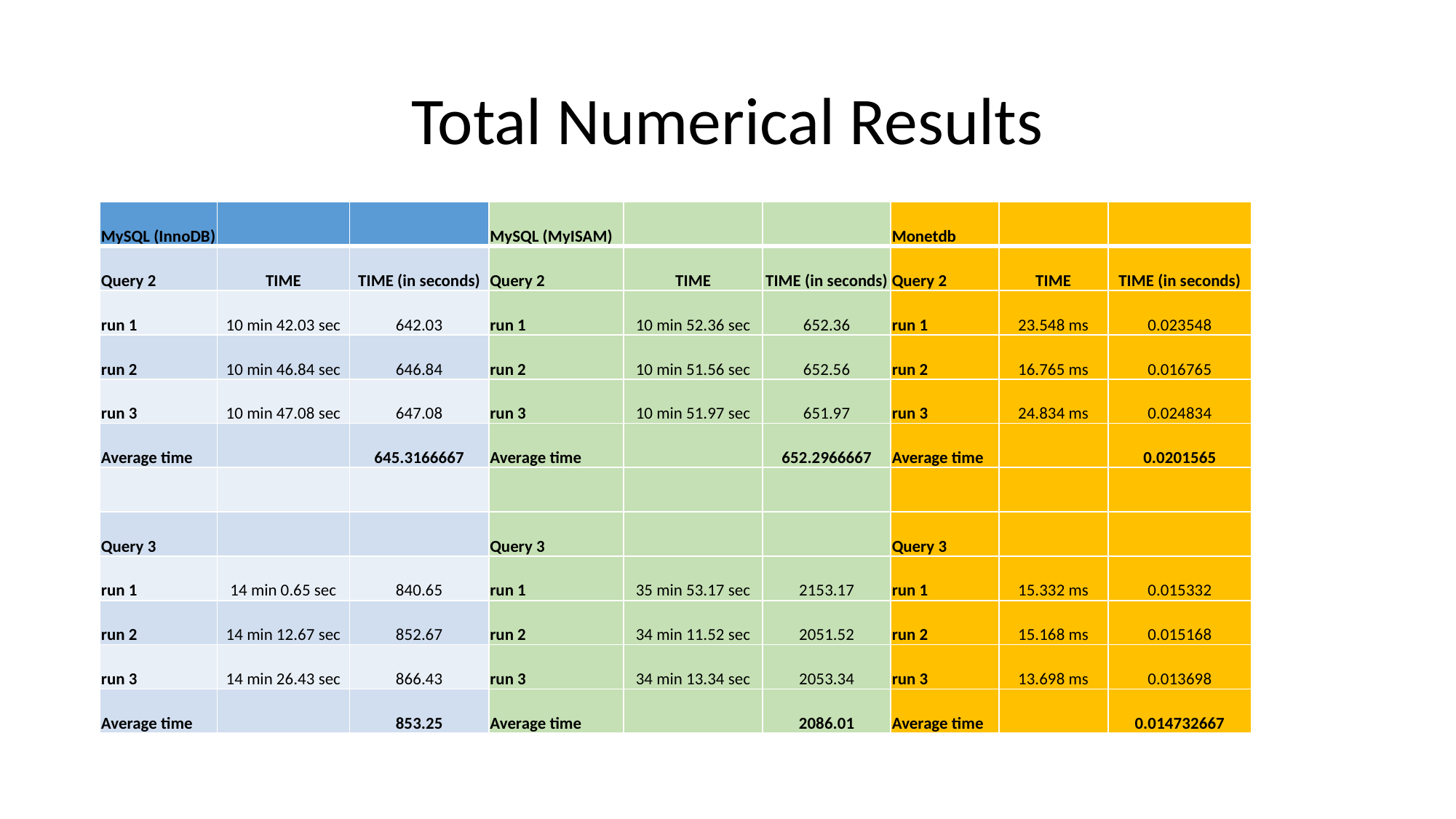

# Total Numerical Results
| MySQL (InnoDB) |  |  | MySQL (MyISAM) |  |  | Monetdb |  |  |
| --- | --- | --- | --- | --- | --- | --- | --- | --- |
| Query 2 | TIME | TIME (in seconds) | Query 2 | TIME | TIME (in seconds) | Query 2 | TIME | TIME (in seconds) |
| run 1 | 10 min 42.03 sec | 642.03 | run 1 | 10 min 52.36 sec | 652.36 | run 1 | 23.548 ms | 0.023548 |
| run 2 | 10 min 46.84 sec | 646.84 | run 2 | 10 min 51.56 sec | 652.56 | run 2 | 16.765 ms | 0.016765 |
| run 3 | 10 min 47.08 sec | 647.08 | run 3 | 10 min 51.97 sec | 651.97 | run 3 | 24.834 ms | 0.024834 |
| Average time |  | 645.3166667 | Average time |  | 652.2966667 | Average time |  | 0.0201565 |
|  |  |  |  |  |  |  |  |  |
| Query 3 |  |  | Query 3 |  |  | Query 3 |  |  |
| run 1 | 14 min 0.65 sec | 840.65 | run 1 | 35 min 53.17 sec | 2153.17 | run 1 | 15.332 ms | 0.015332 |
| run 2 | 14 min 12.67 sec | 852.67 | run 2 | 34 min 11.52 sec | 2051.52 | run 2 | 15.168 ms | 0.015168 |
| run 3 | 14 min 26.43 sec | 866.43 | run 3 | 34 min 13.34 sec | 2053.34 | run 3 | 13.698 ms | 0.013698 |
| Average time |  | 853.25 | Average time |  | 2086.01 | Average time |  | 0.014732667 |